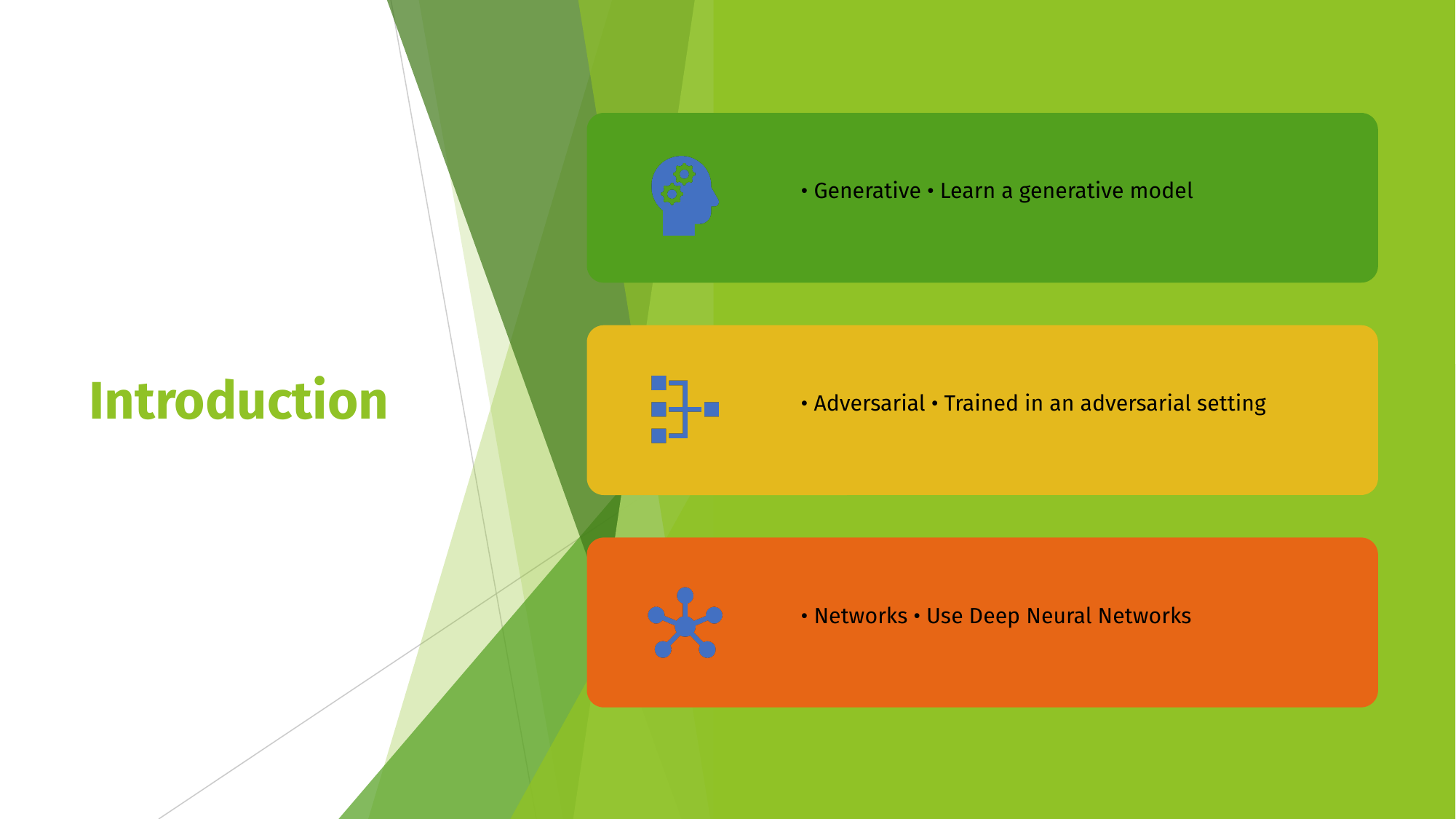

• Generative • Learn a generative model

• Adversarial • Trained in an adversarial setting

• Networks • Use Deep Neural Networks

# Introduction